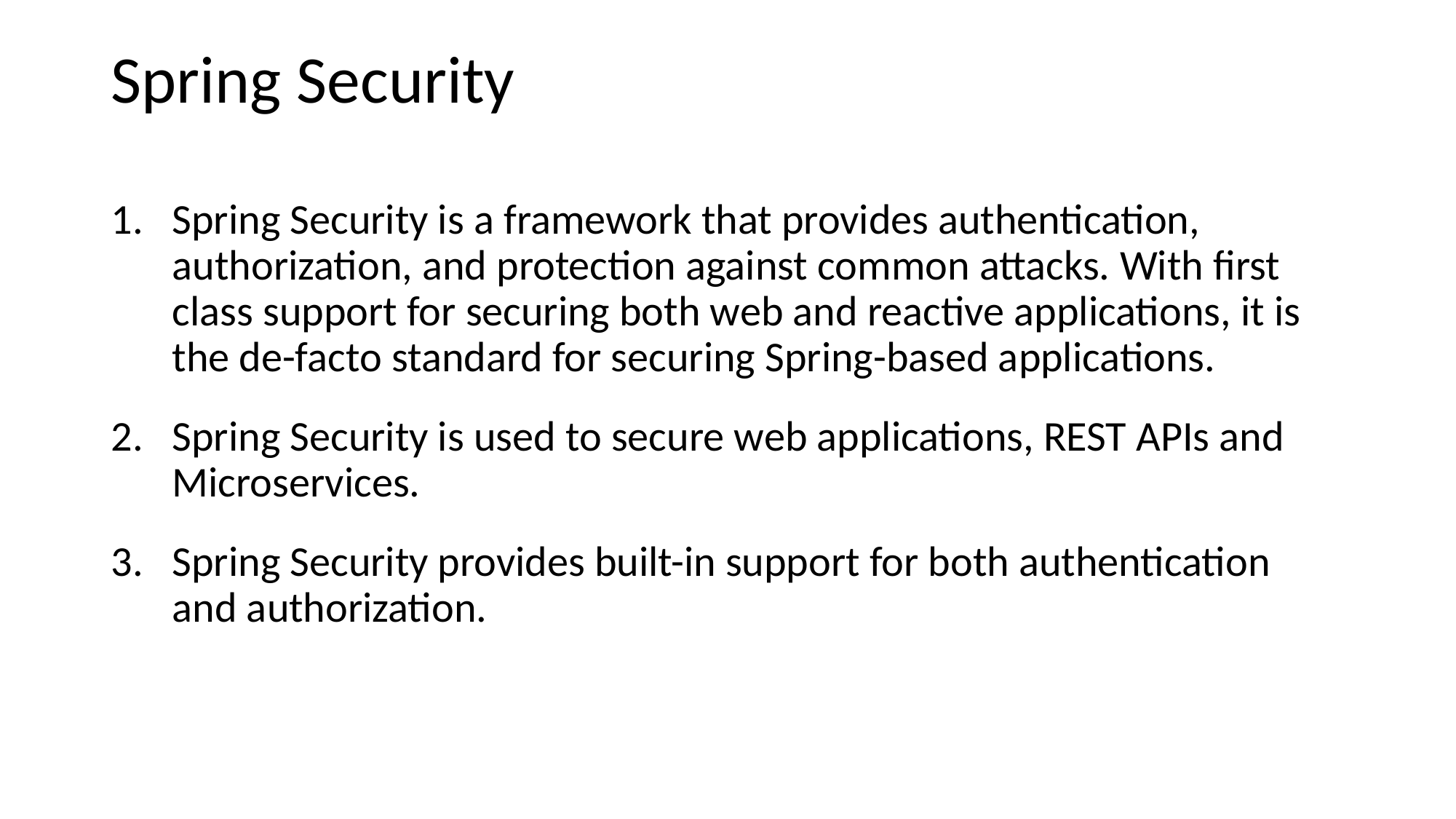

# Spring Security
Spring Security is a framework that provides authentication, authorization, and protection against common attacks. With first class support for securing both web and reactive applications, it is the de-facto standard for securing Spring-based applications.
Spring Security is used to secure web applications, REST APIs and Microservices.
Spring Security provides built-in support for both authentication and authorization.